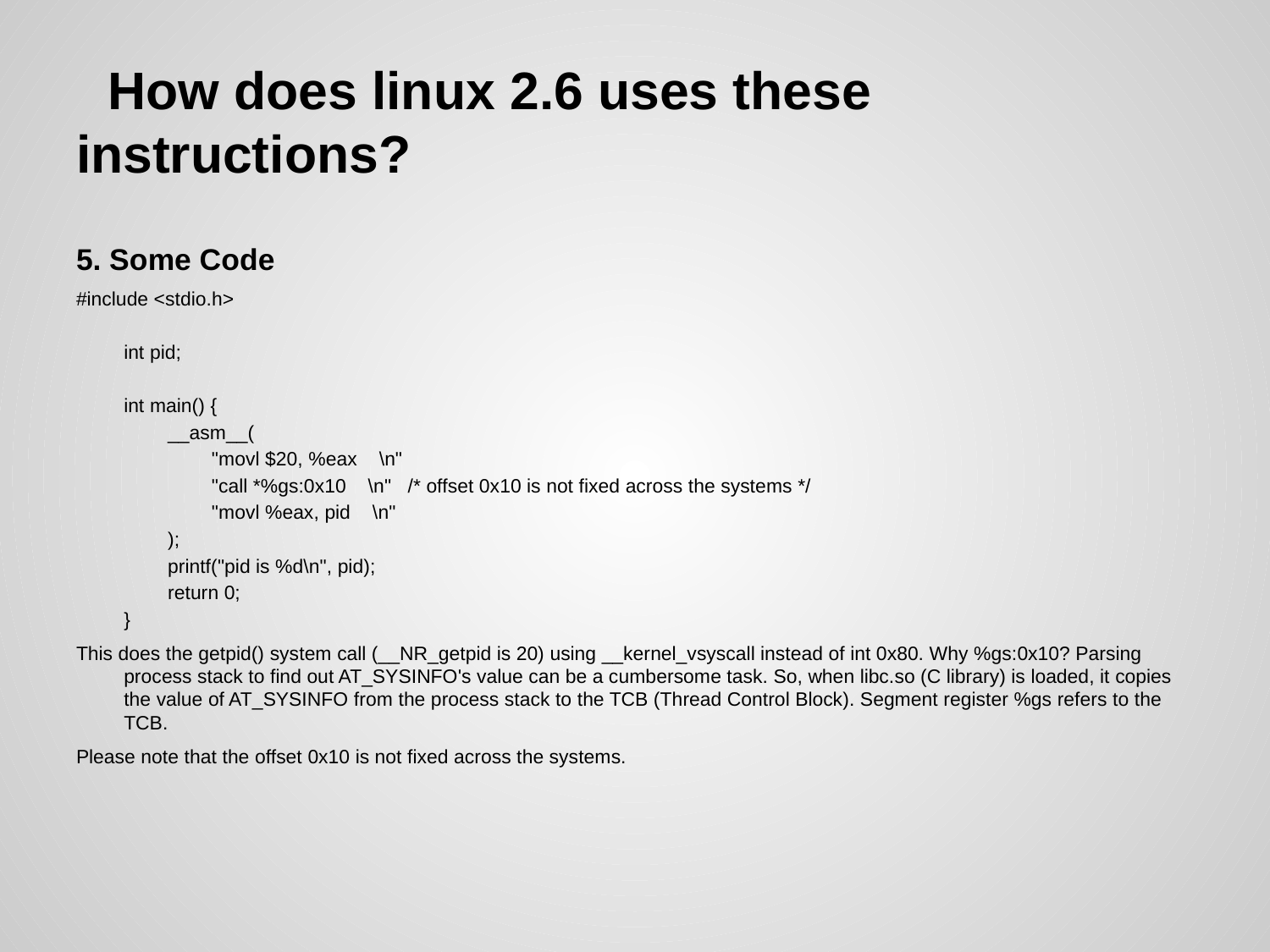

# How does linux 2.6 uses these instructions?
5. Some Code
#include <stdio.h>
int pid;
int main() {
        __asm__(
                "movl $20, %eax    \n"
                "call *%gs:0x10    \n"   /* offset 0x10 is not fixed across the systems */
                "movl %eax, pid    \n"
        );
        printf("pid is %d\n", pid);
        return 0;
}
This does the getpid() system call (__NR_getpid is 20) using __kernel_vsyscall instead of int 0x80. Why %gs:0x10? Parsing process stack to find out AT_SYSINFO's value can be a cumbersome task. So, when libc.so (C library) is loaded, it copies the value of AT_SYSINFO from the process stack to the TCB (Thread Control Block). Segment register %gs refers to the TCB.
Please note that the offset 0x10 is not fixed across the systems.